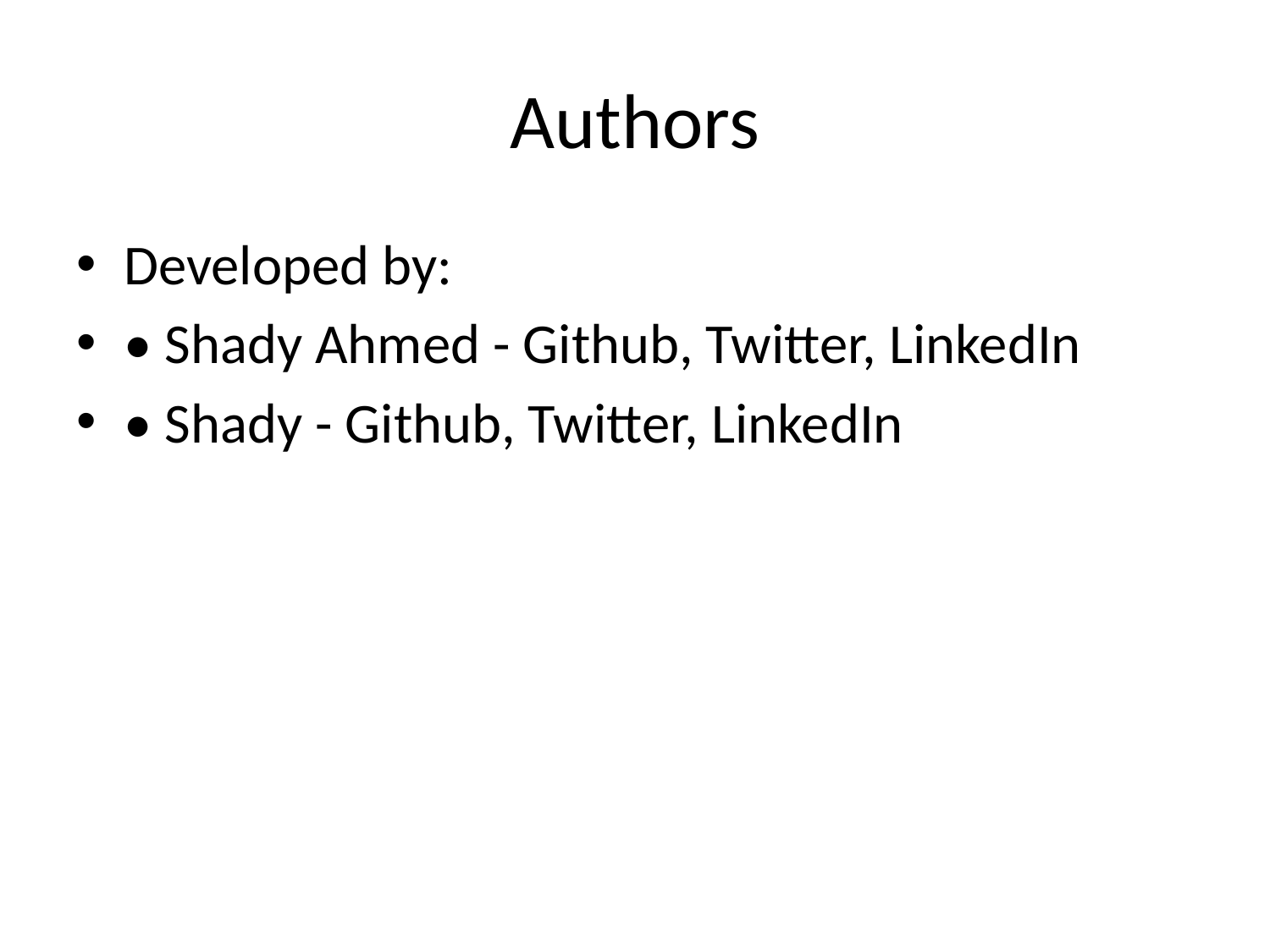

# Authors
Developed by:
• Shady Ahmed - Github, Twitter, LinkedIn
• Shady - Github, Twitter, LinkedIn